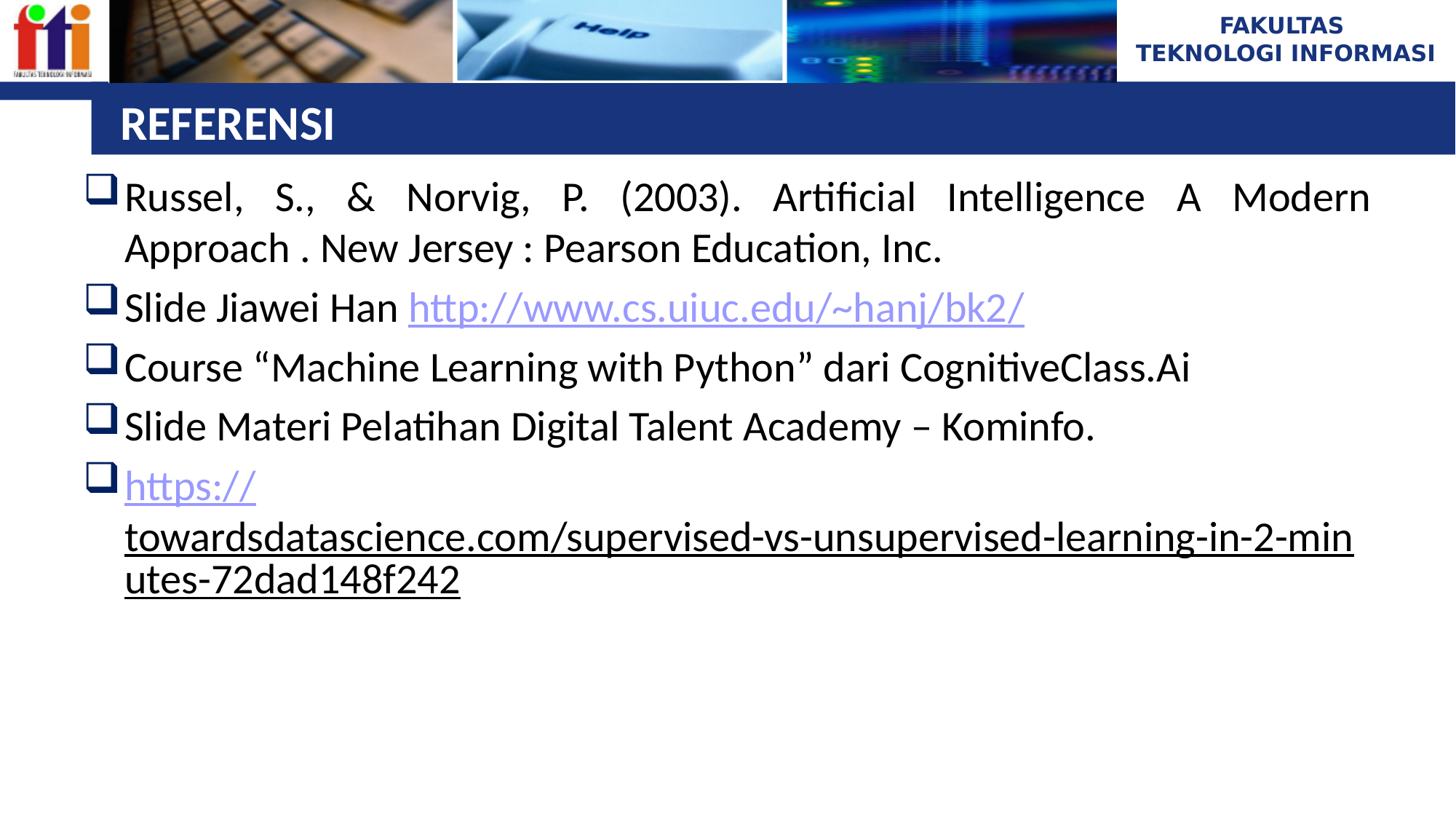

# REFERENSI
Russel, S., & Norvig, P. (2003). Artificial Intelligence A Modern Approach . New Jersey : Pearson Education, Inc.
Slide Jiawei Han http://www.cs.uiuc.edu/~hanj/bk2/
Course “Machine Learning with Python” dari CognitiveClass.Ai
Slide Materi Pelatihan Digital Talent Academy – Kominfo.
https://towardsdatascience.com/supervised-vs-unsupervised-learning-in-2-minutes-72dad148f242